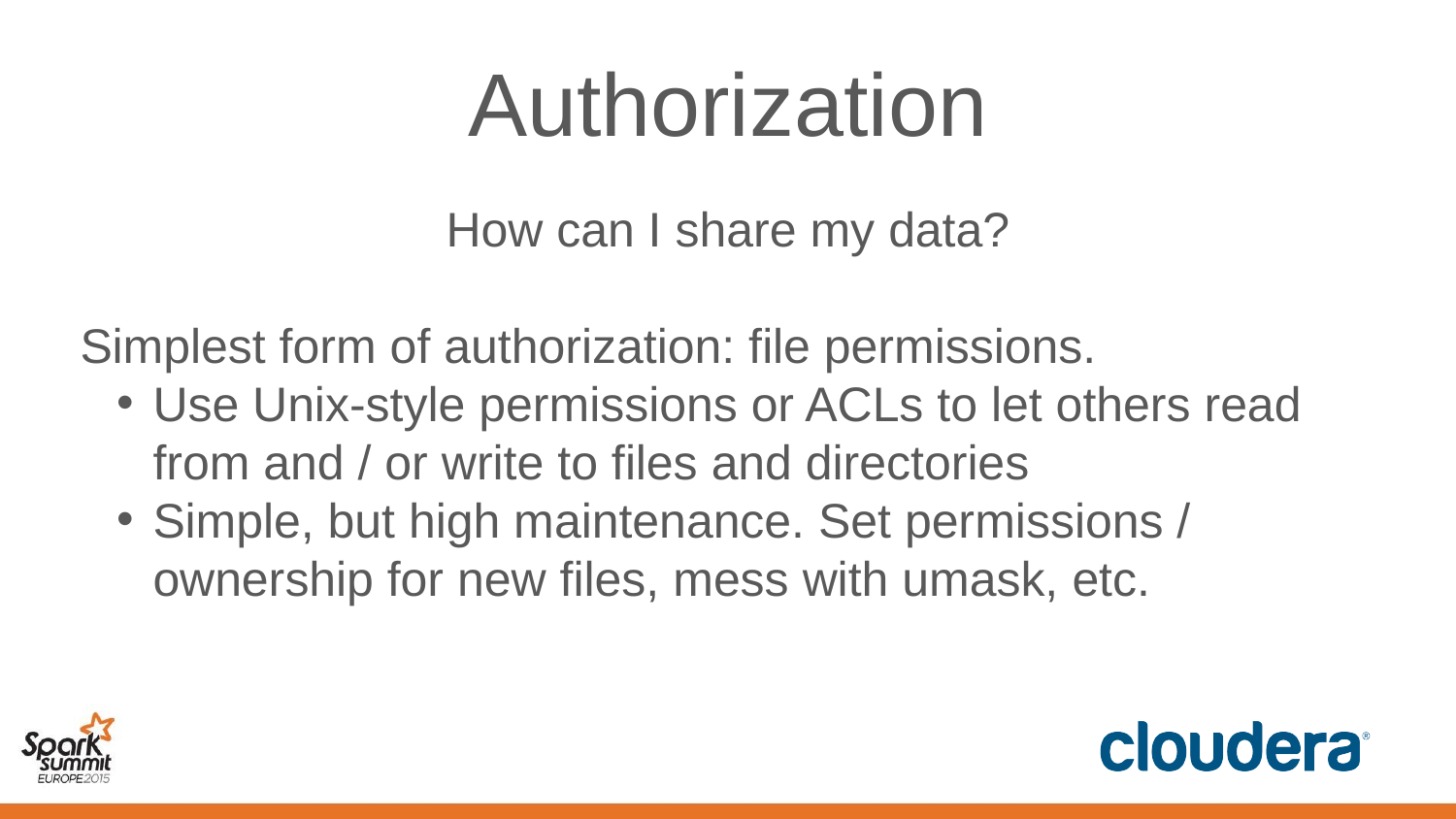

# Authorization
How can I share my data?

Simplest form of authorization: file permissions.
Use Unix-style permissions or ACLs to let others read from and / or write to files and directories
Simple, but high maintenance. Set permissions / ownership for new files, mess with umask, etc.